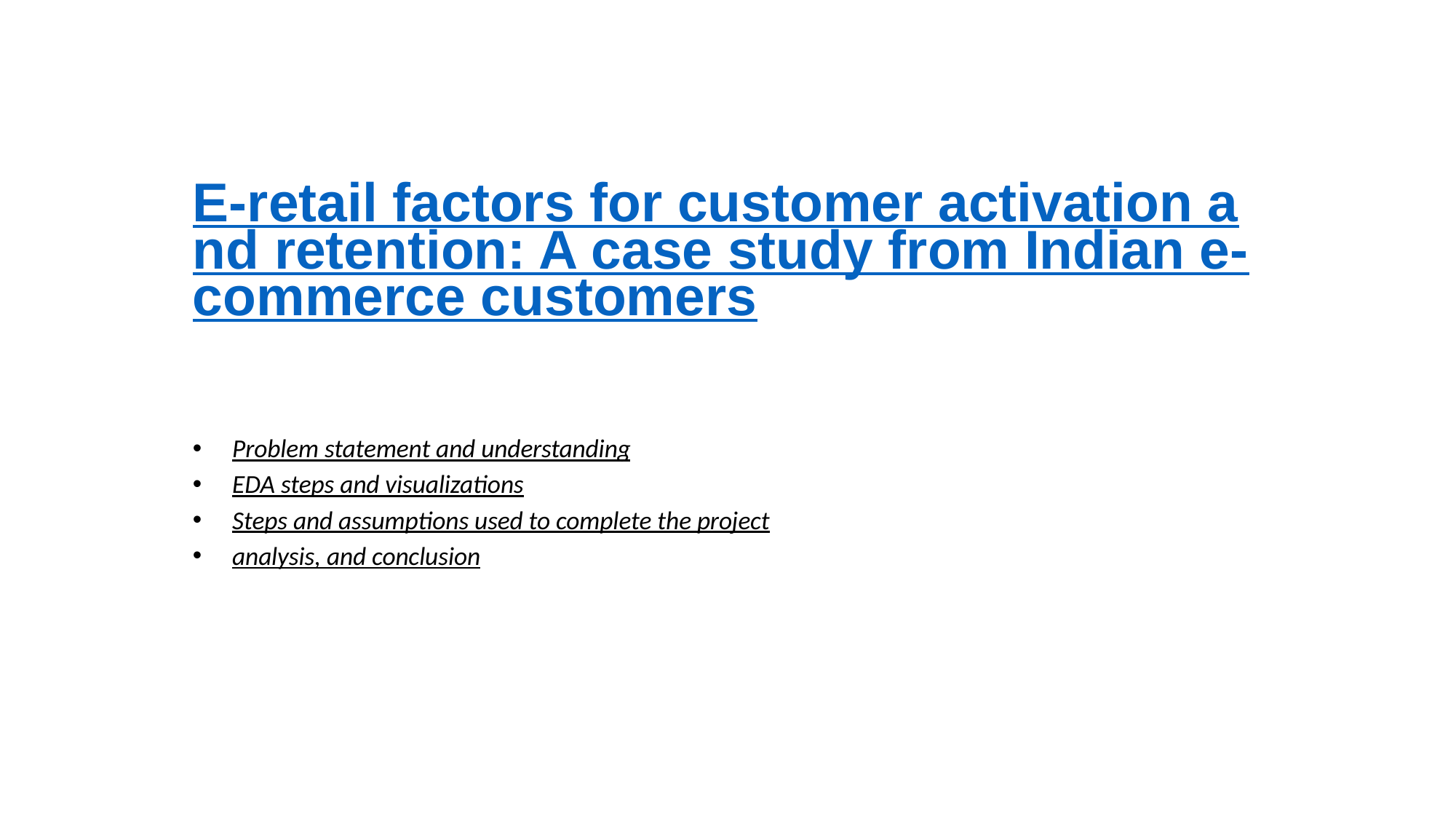

# E-retail factors for customer activation and retention: A case study from Indian e-commerce customers
Problem statement and understanding
EDA steps and visualizations
Steps and assumptions used to complete the project
analysis, and conclusion